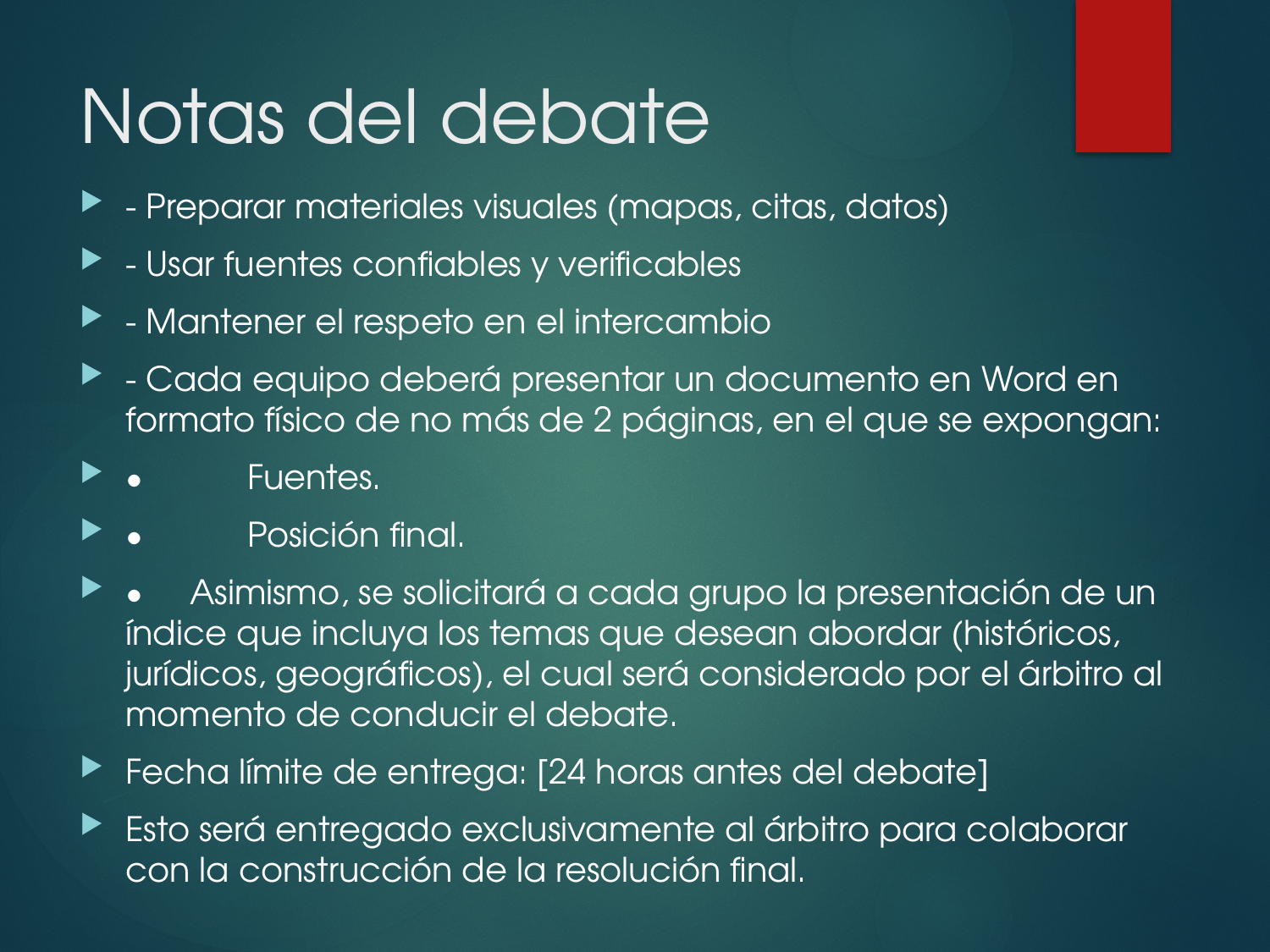

# Notas del debate
- Preparar materiales visuales (mapas, citas, datos)
- Usar fuentes confiables y verificables
- Mantener el respeto en el intercambio
- Cada equipo deberá presentar un documento en Word en formato físico de no más de 2 páginas, en el que se expongan:
•	Fuentes.
•	Posición final.
•     Asimismo, se solicitará a cada grupo la presentación de un índice que incluya los temas que desean abordar (históricos, jurídicos, geográficos), el cual será considerado por el árbitro al momento de conducir el debate.
Fecha límite de entrega: [24 horas antes del debate]
Esto será entregado exclusivamente al árbitro para colaborar con la construcción de la resolución final.